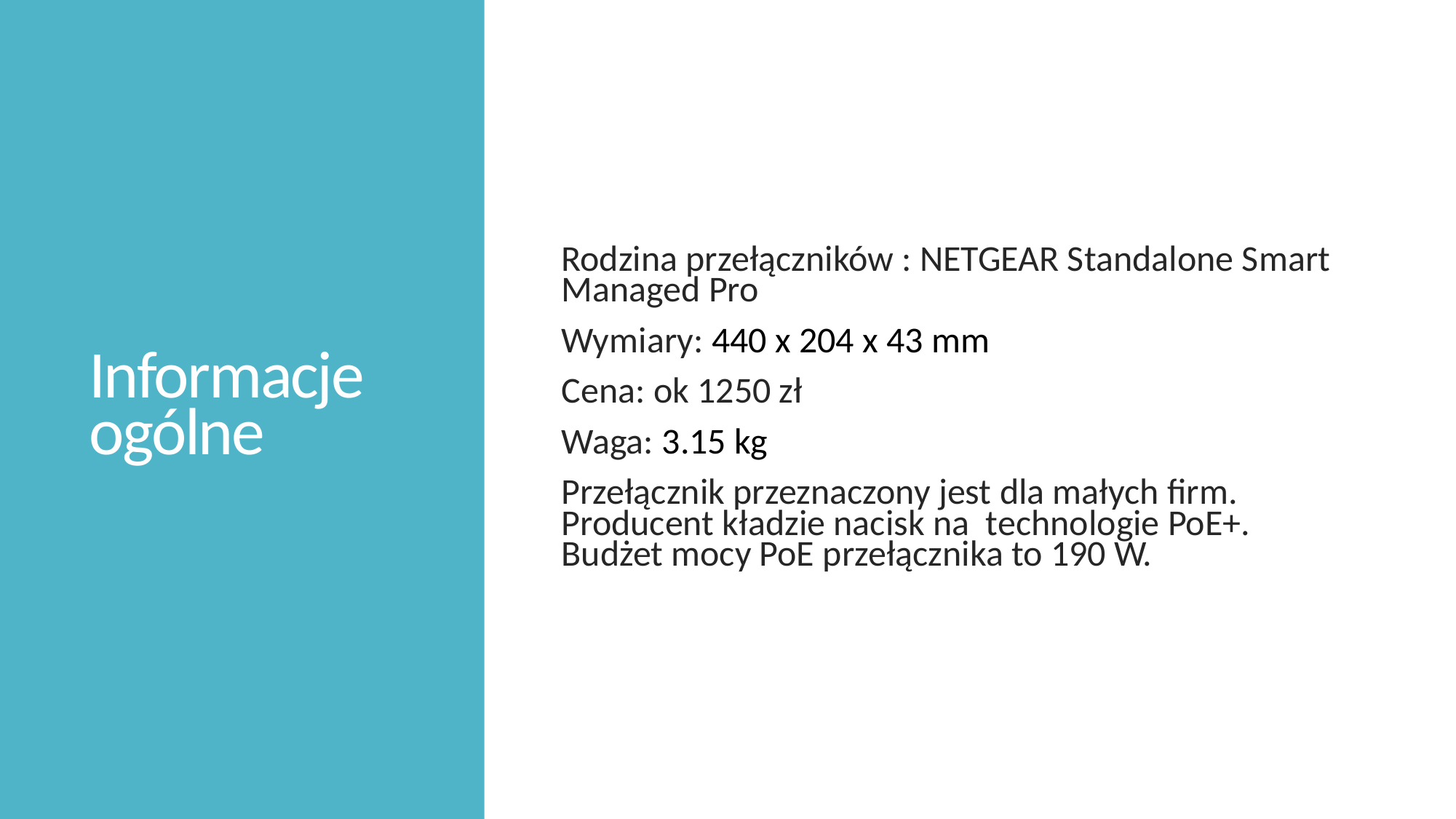

Informacje ogólne
Rodzina przełączników : NETGEAR Standalone Smart Managed Pro
Wymiary: 440 x 204 x 43 mm
Cena: ok 1250 zł
Waga: 3.15 kg
Przełącznik przeznaczony jest dla małych firm. Producent kładzie nacisk na  technologie PoE+. Budżet mocy PoE przełącznika to 190 W.